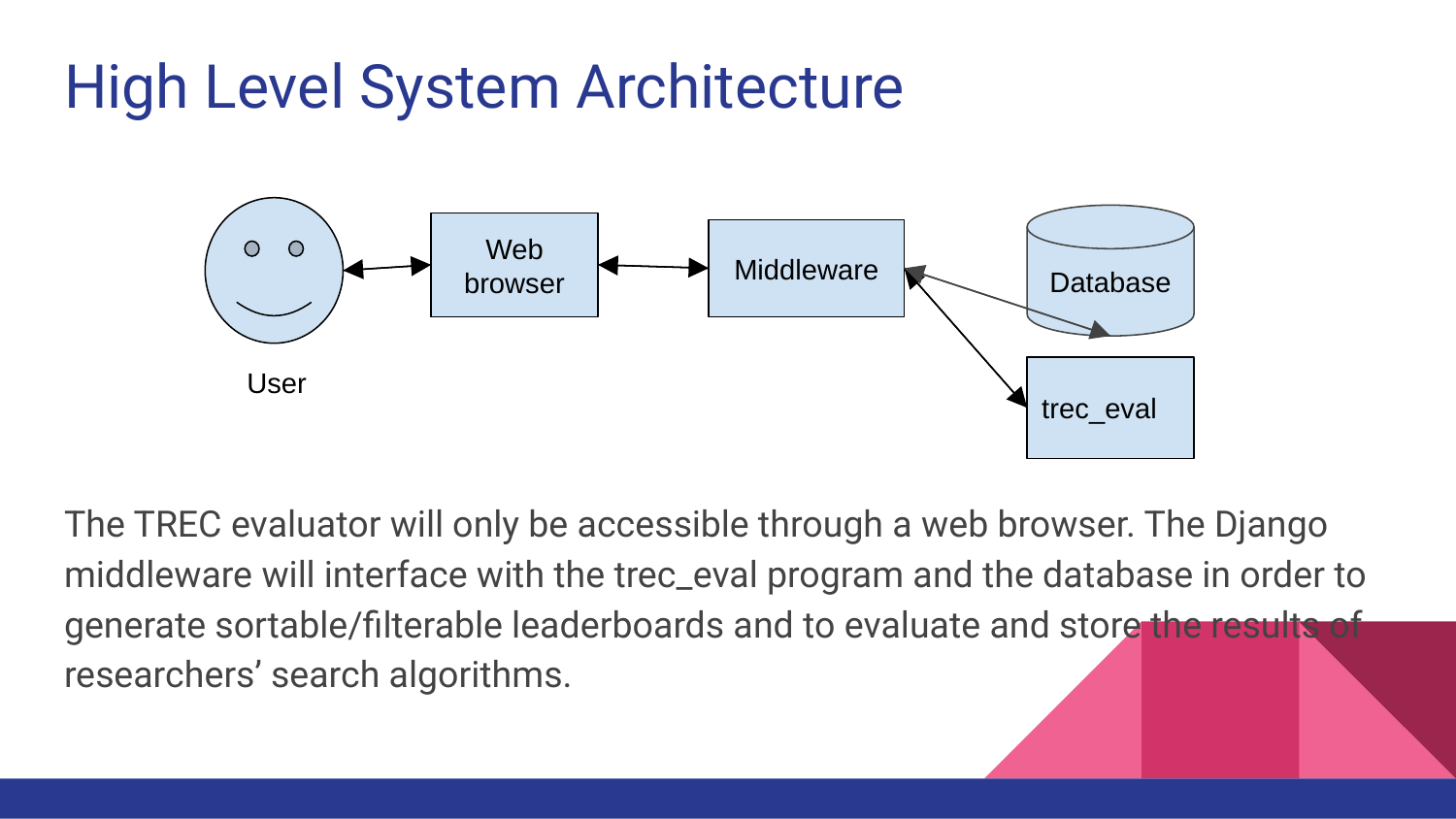

# High Level System Architecture

Database
Web browser
Middleware
User
trec_eval
The TREC evaluator will only be accessible through a web browser. The Django middleware will interface with the trec_eval program and the database in order to generate sortable/filterable leaderboards and to evaluate and store the results of researchers’ search algorithms.